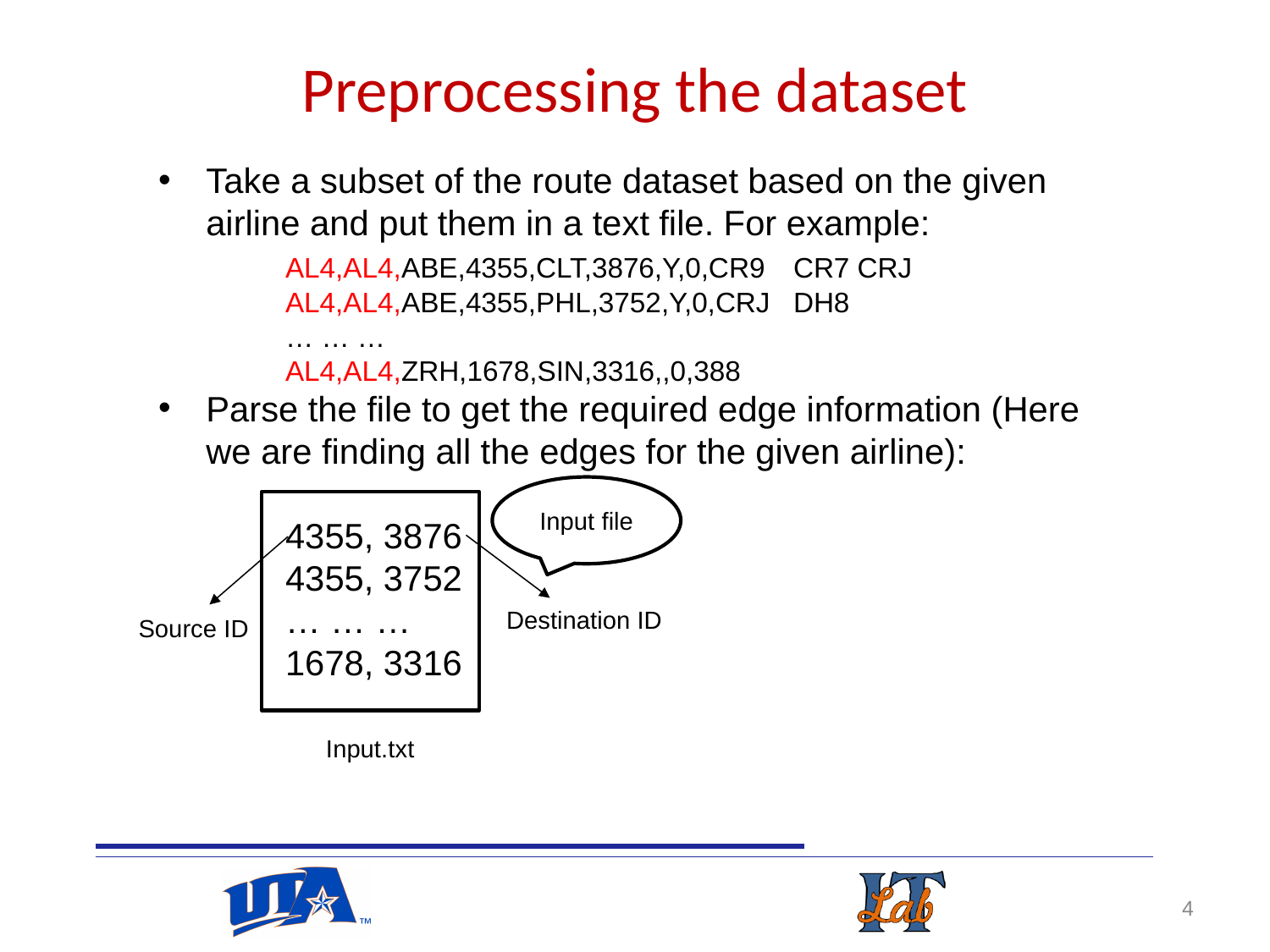

# Preprocessing the dataset
Take a subset of the route dataset based on the given airline and put them in a text file. For example:
	AL4,AL4,ABE,4355,CLT,3876,Y,0,CR9 	CR7 CRJ
	AL4,AL4,ABE,4355,PHL,3752,Y,0,CRJ 	DH8
	… … …
	AL4,AL4,ZRH,1678,SIN,3316,,0,388
Parse the file to get the required edge information (Here we are finding all the edges for the given airline):

	4355, 3876
	4355, 3752
	… … …
	1678, 3316

Input file

Destination ID
Source ID
Input.txt
4